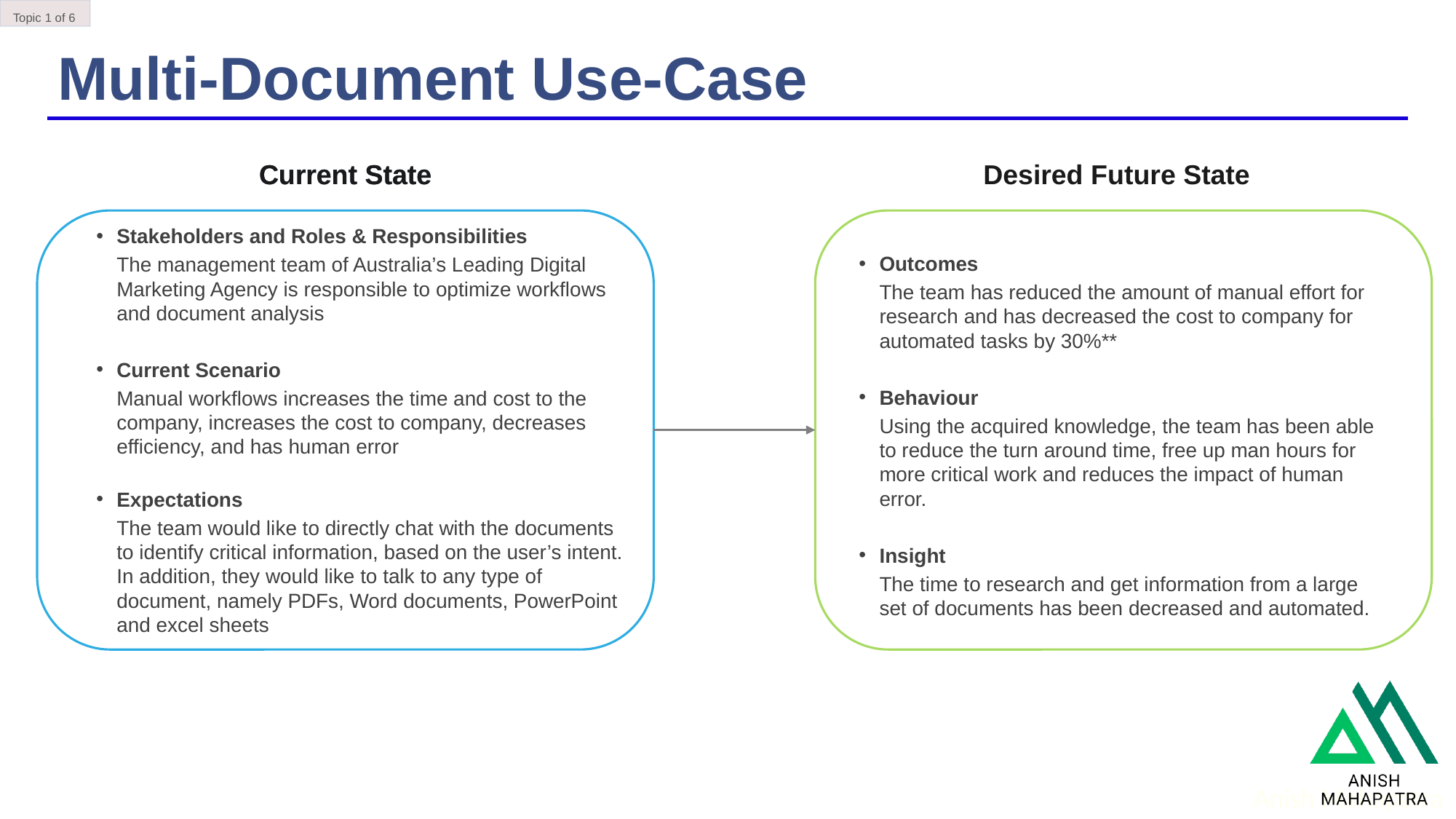

Topic 1 of 6
Multi-Document Use-Case
Current State
Desired Future State
Current State

Stakeholders and Roles & Responsibilities
The management team of Australia’s Leading Digital Marketing Agency is responsible to optimize workflows and document analysis

Current Scenario
Manual workflows increases the time and cost to the company, increases the cost to company, decreases efficiency, and has human error
Expectations
The team would like to directly chat with the documents to identify critical information, based on the user’s intent. In addition, they would like to talk to any type of document, namely PDFs, Word documents, PowerPoint and excel sheets
Outcomes
The team has reduced the amount of manual effort for research and has decreased the cost to company for automated tasks by 30%**

Behaviour
Using the acquired knowledge, the team has been able to reduce the turn around time, free up man hours for more critical work and reduces the impact of human error.

Insight
The time to research and get information from a large set of documents has been decreased and automated.